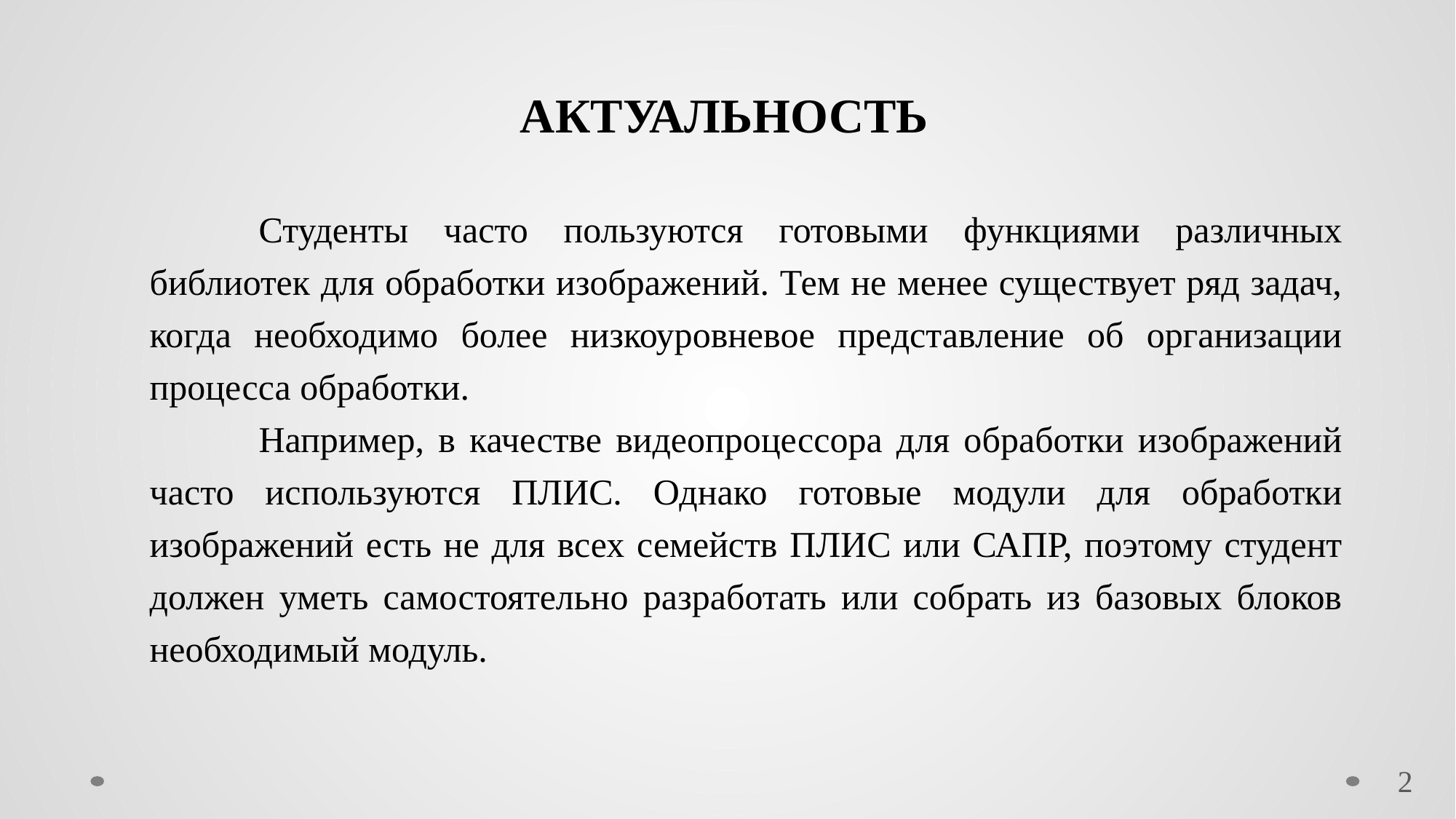

АКТУАЛЬНОСТЬ

	Студенты часто пользуются готовыми функциями различных библиотек для обработки изображений. Тем не менее существует ряд задач, когда необходимо более низкоуровневое представление об организации процесса обработки.
	Например, в качестве видеопроцессора для обработки изображений часто используются ПЛИС. Однако готовые модули для обработки изображений есть не для всех семейств ПЛИС или САПР, поэтому студент должен уметь самостоятельно разработать или собрать из базовых блоков необходимый модуль.

2